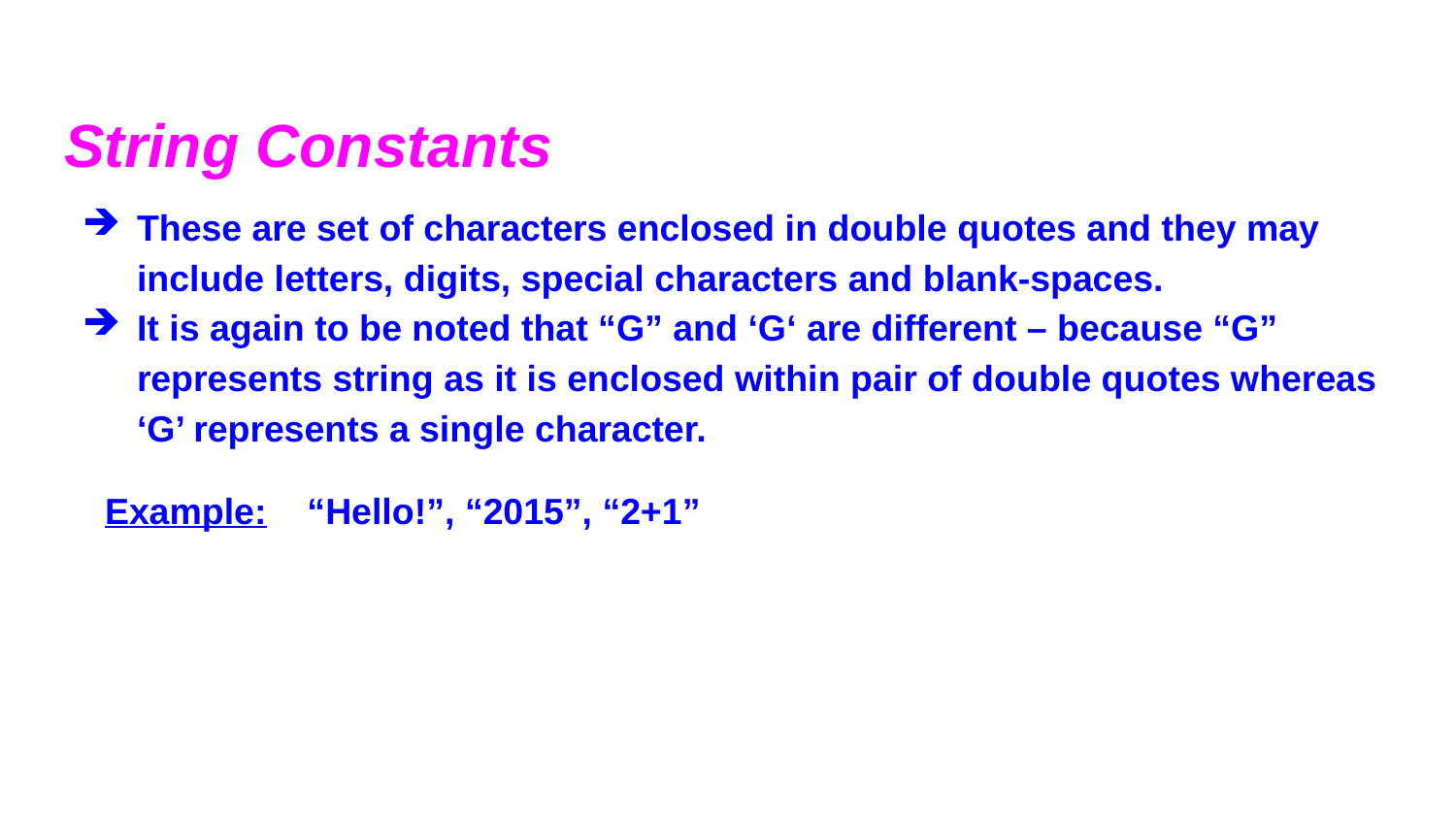

# String Constants

These are set of characters enclosed in double quotes and they may include letters, digits, special characters and blank-spaces.
It is again to be noted that “G” and ‘G‘ are different – because “G” represents string as it is enclosed within pair of double quotes whereas ‘G’ represents a single character.
    Example:    “Hello!”, “2015”, “2+1”